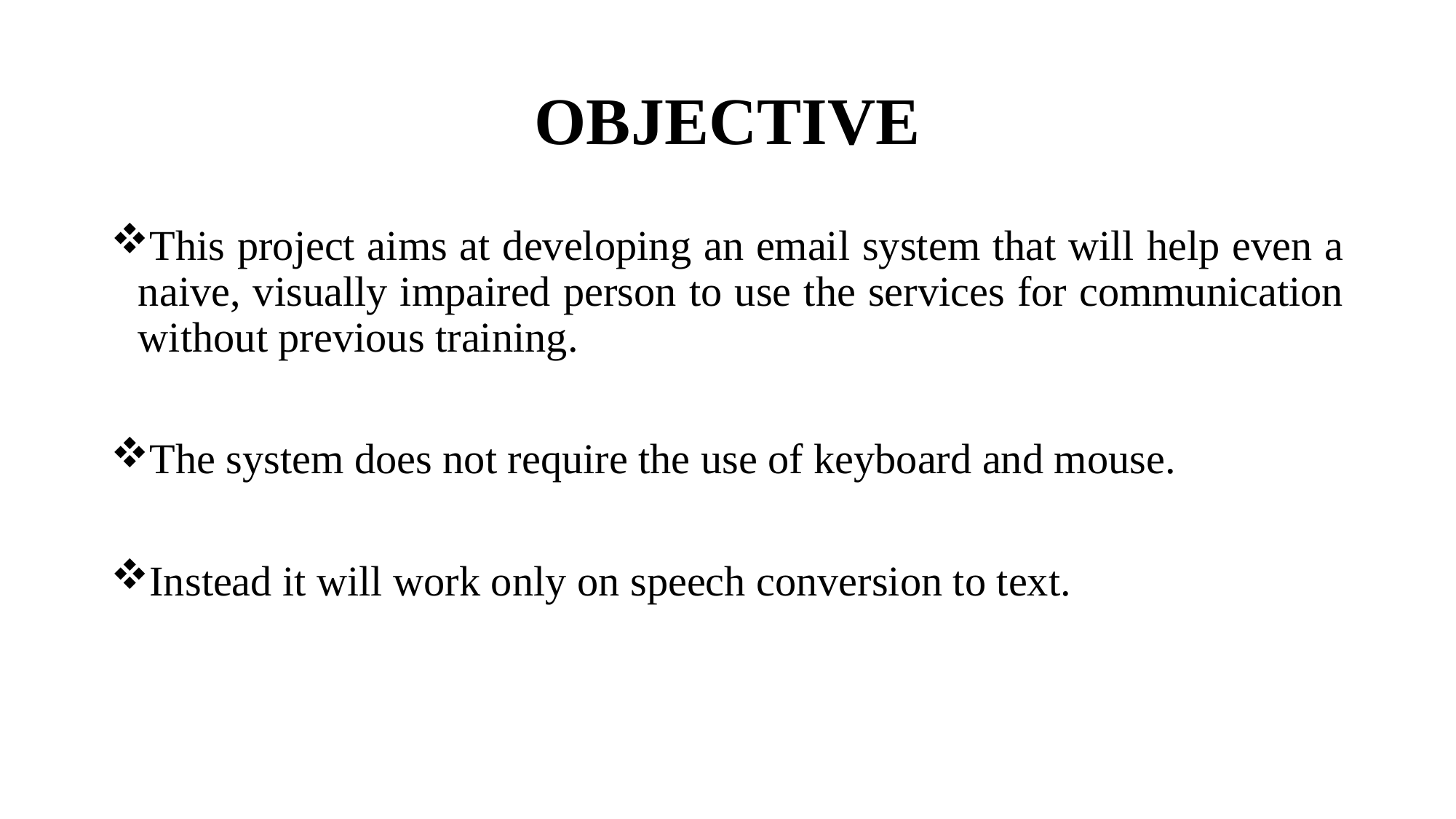

# OBJECTIVE
This project aims at developing an email system that will help even a naive, visually impaired person to use the services for communication without previous training.

The system does not require the use of keyboard and mouse.

Instead it will work only on speech conversion to text.